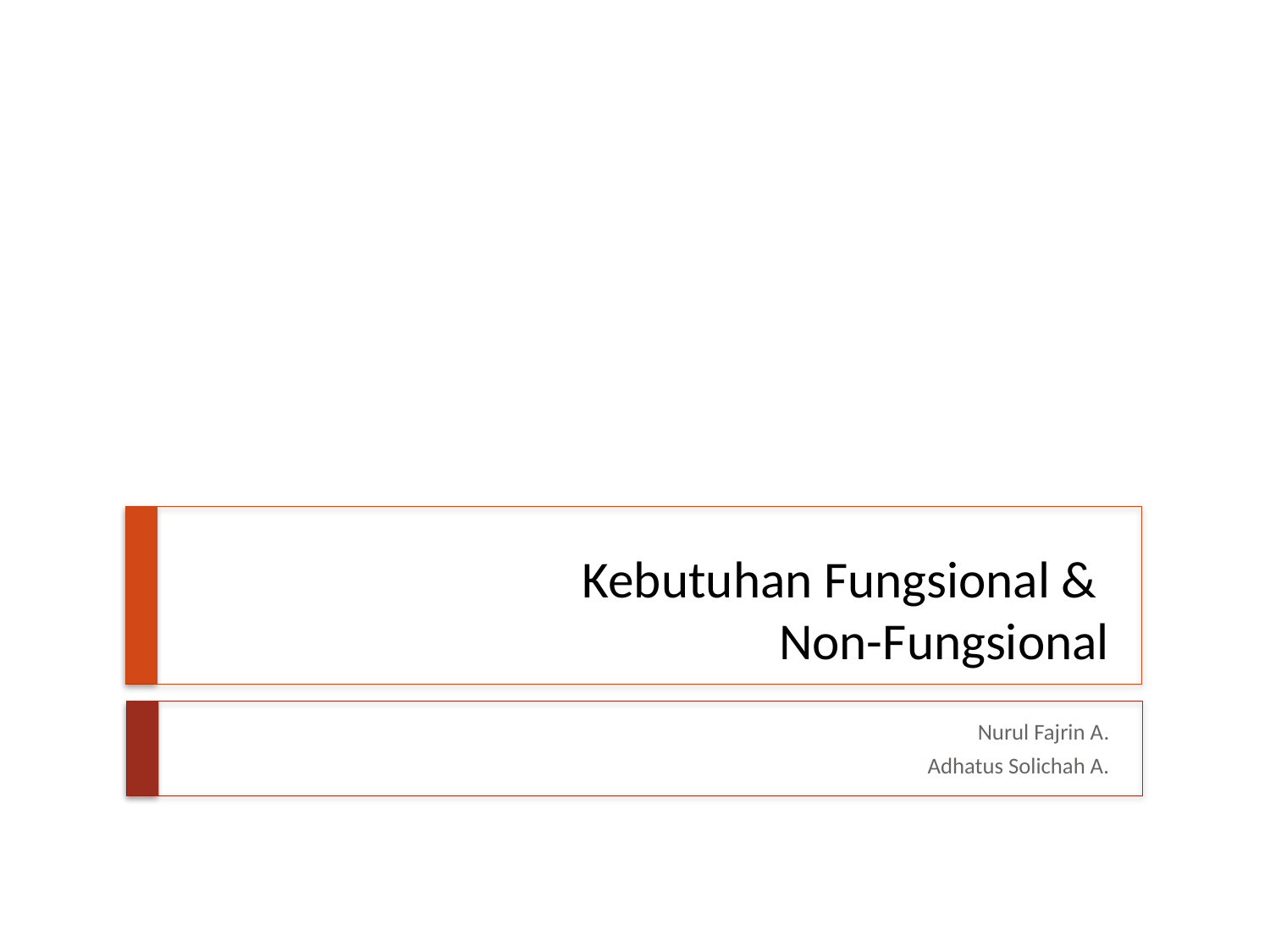

# Kebutuhan Fungsional & Non-Fungsional
Nurul Fajrin A.
Adhatus Solichah A.